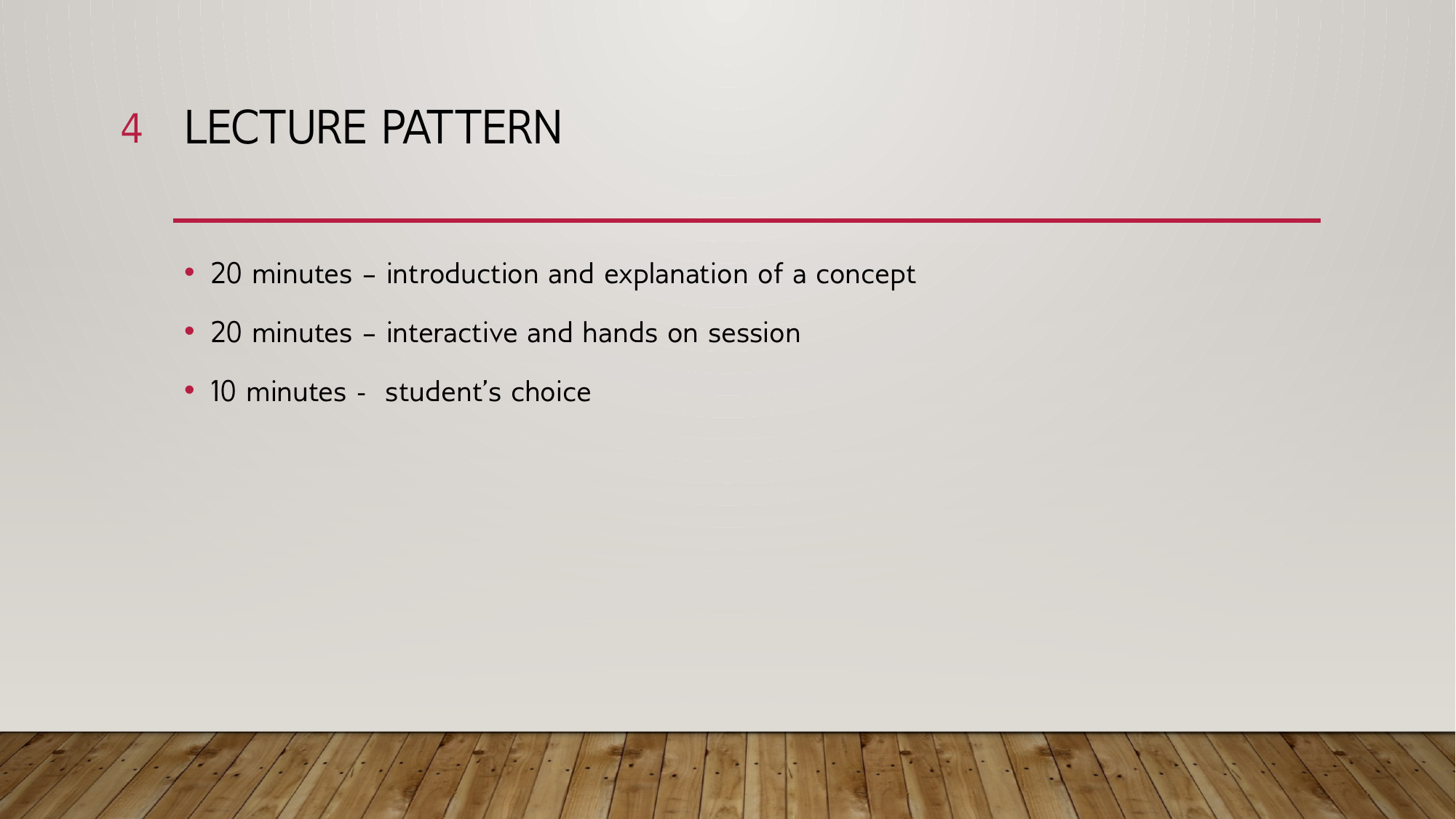

4
# Lecture pattern
20 minutes – introduction and explanation of a concept
20 minutes – interactive and hands on session
10 minutes -  student’s choice